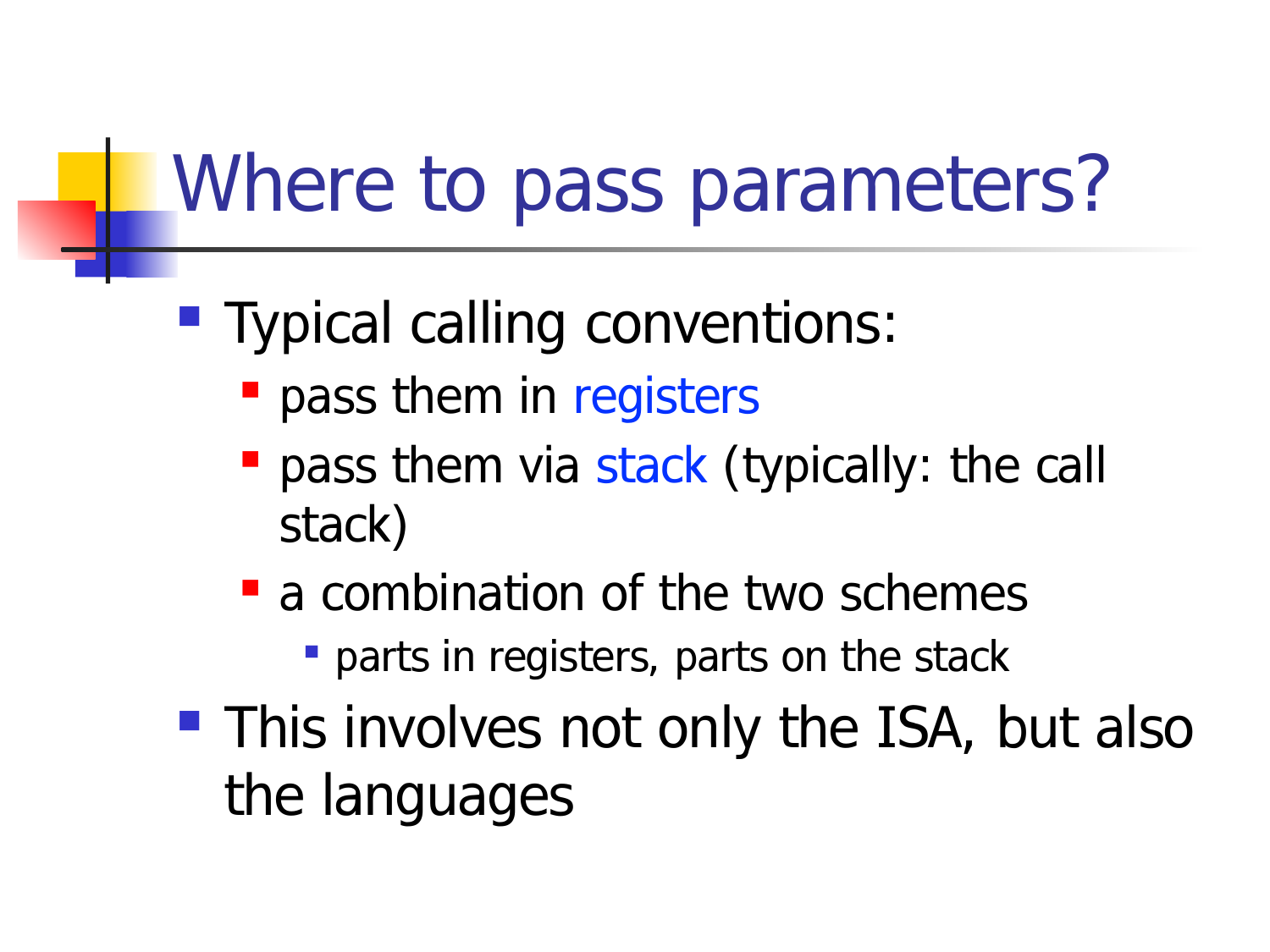

# Where to pass parameters?
Typical calling conventions:
pass them in registers
pass them via stack (typically: the call stack)
a combination of the two schemes
parts in registers, parts on the stack
This involves not only the ISA, but also the languages